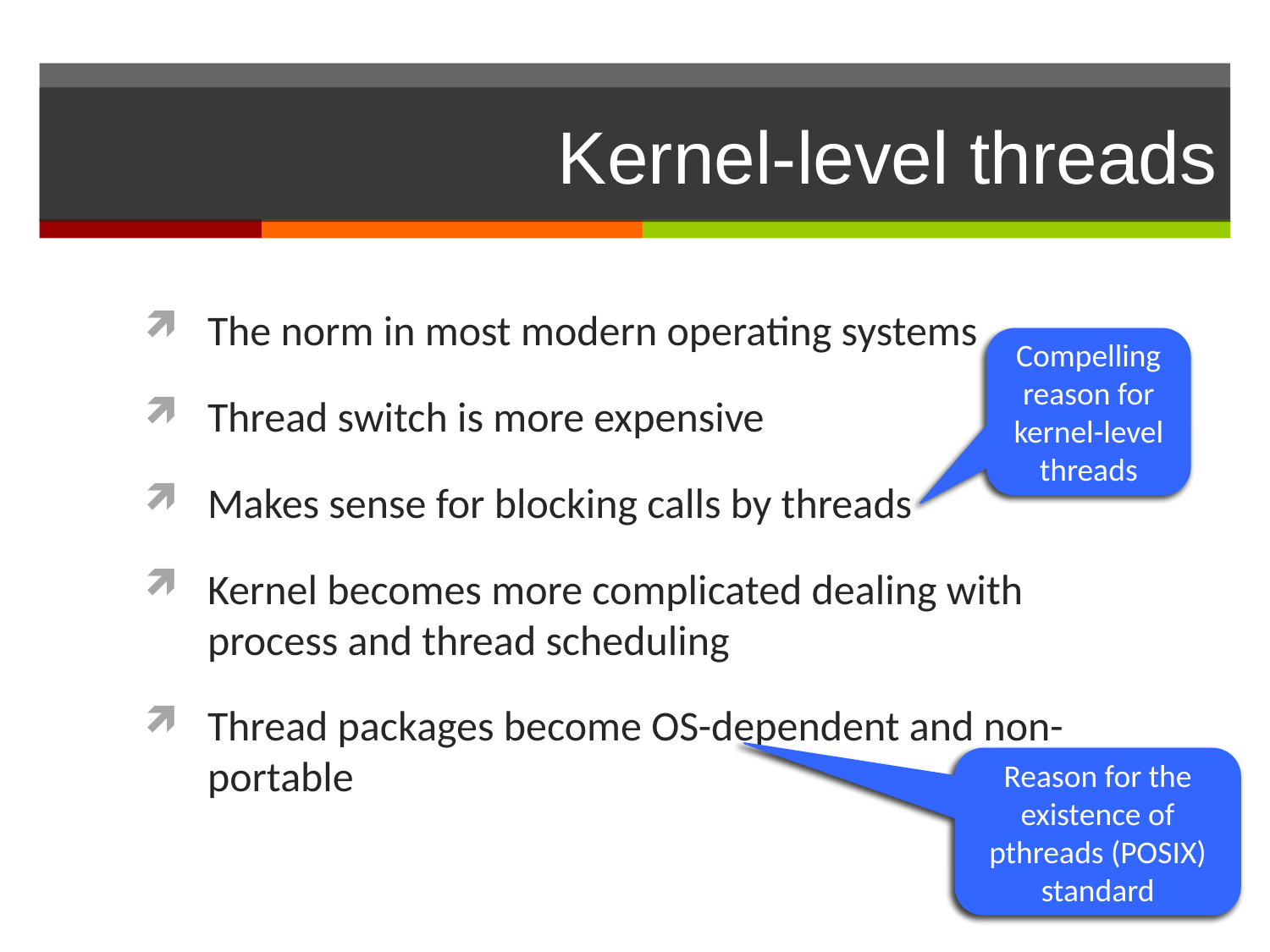

# Kernel-level threads
The norm in most modern operating systems
Thread switch is more expensive
Makes sense for blocking calls by threads
Kernel becomes more complicated dealing with process and thread scheduling
Thread packages become OS-dependent and non-portable
Compelling reason for kernel-level threads
Reason for the existence of pthreads (POSIX) standard